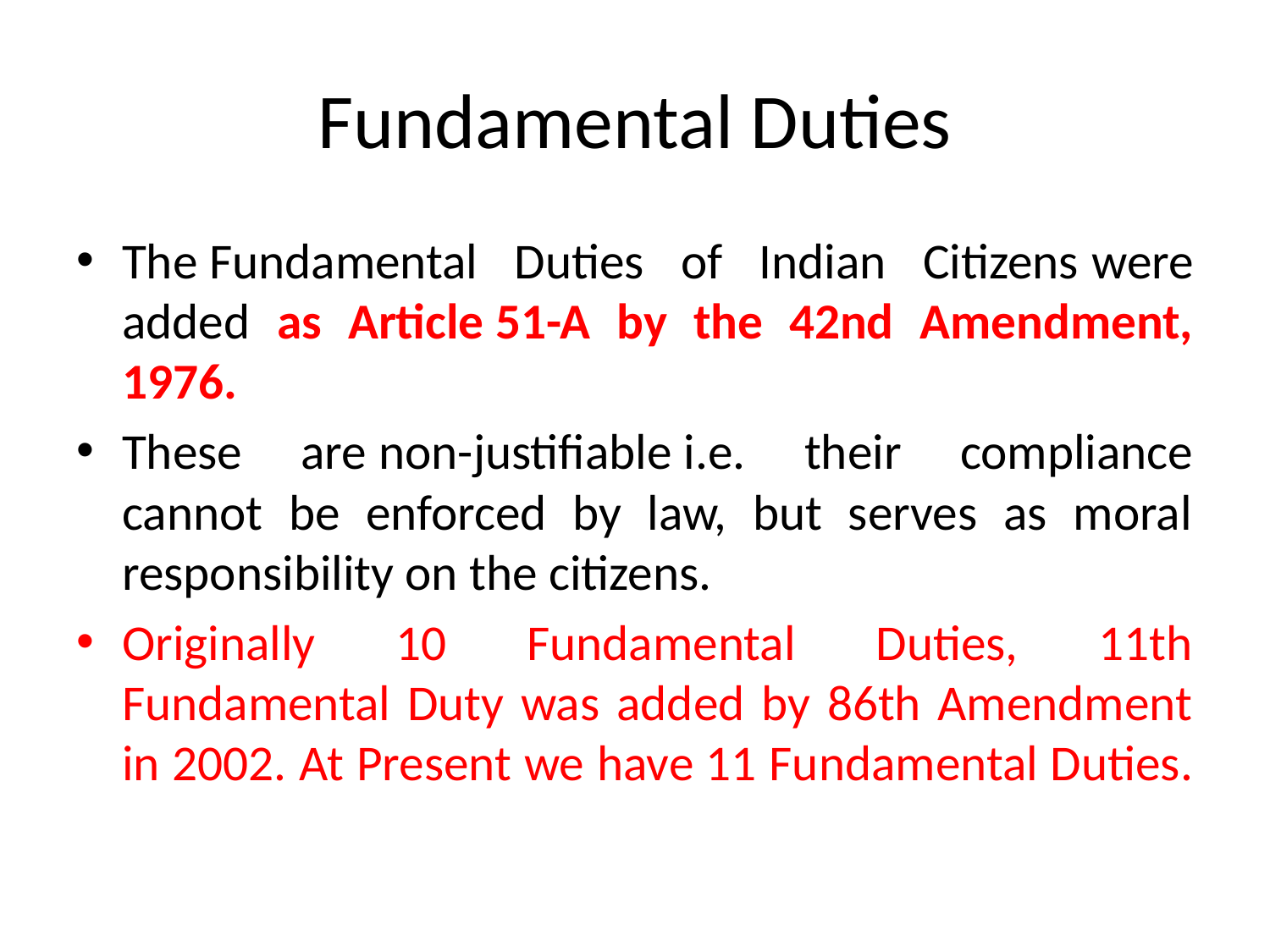

# Fundamental Duties
The Fundamental Duties of Indian Citizens were added as Article 51-A by the 42nd Amendment, 1976.
These are non-justifiable i.e. their compliance cannot be enforced by law, but serves as moral responsibility on the citizens.
Originally 10 Fundamental Duties, 11th Fundamental Duty was added by 86th Amendment in 2002. At Present we have 11 Fundamental Duties.